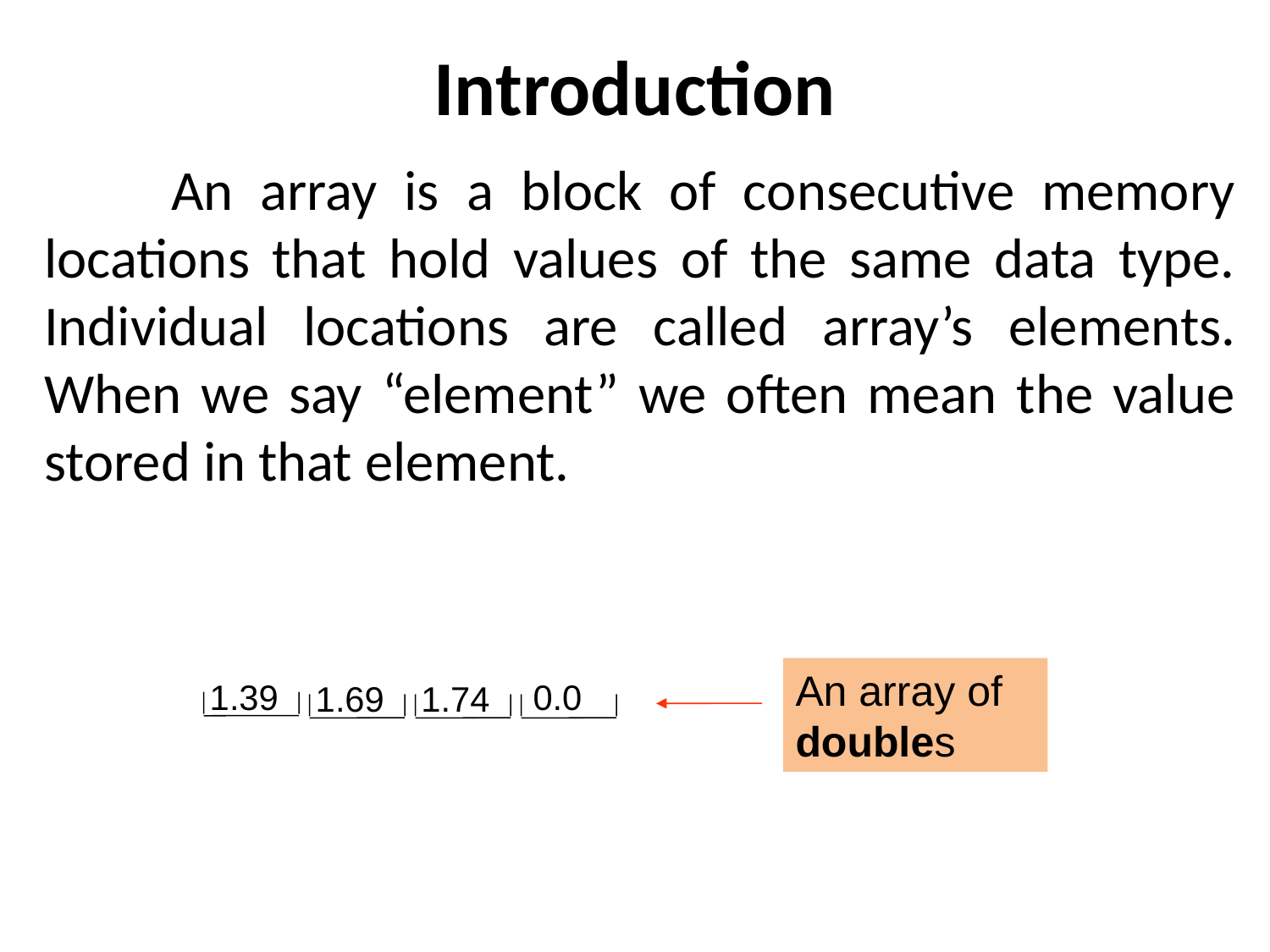

# Introduction
	An array is a block of consecutive memory locations that hold values of the same data type. Individual locations are called array’s elements. When we say “element” we often mean the value stored in that element.
An array of doubles
1.39
0.0
1.69
1.74